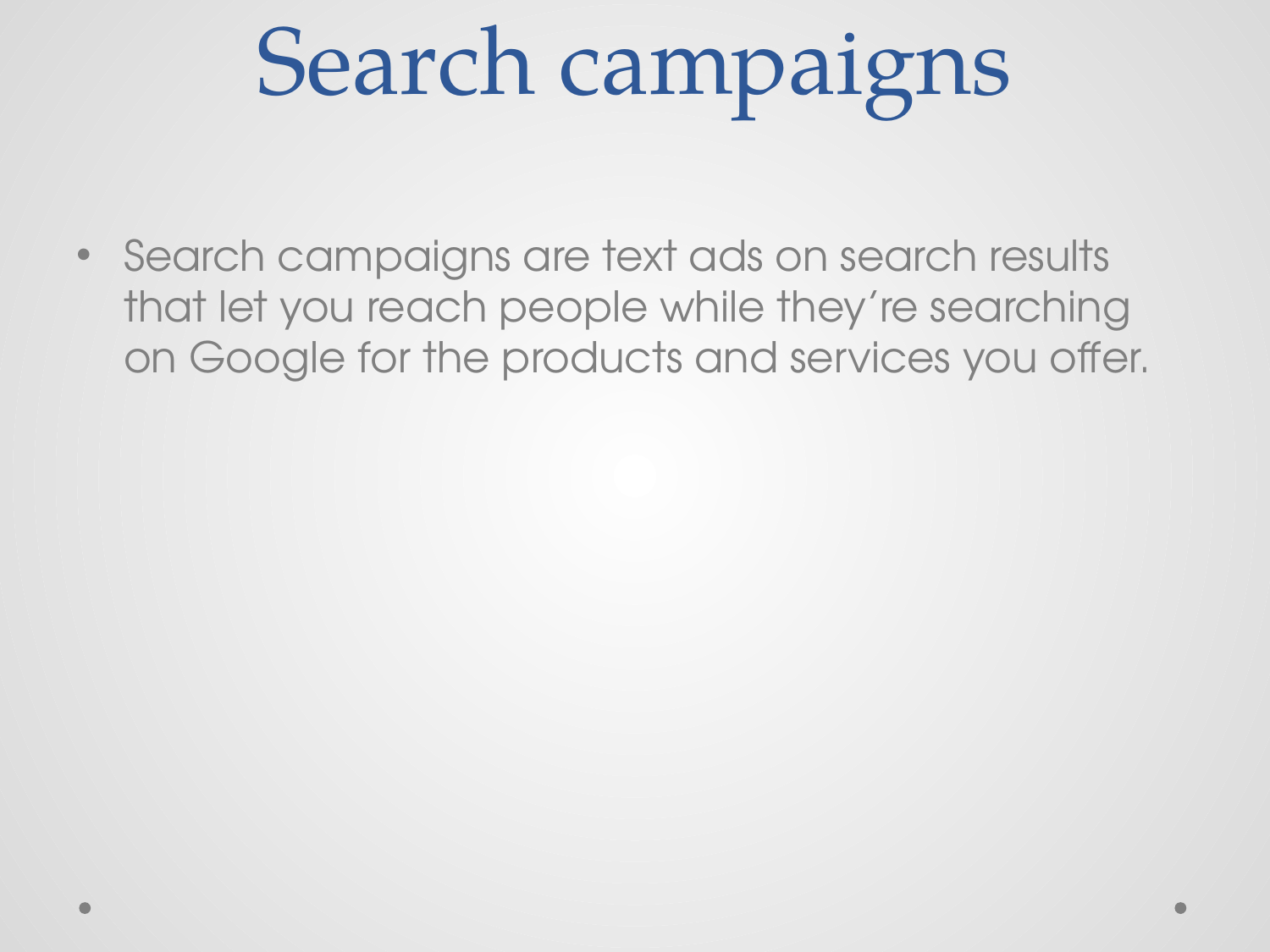

# Search campaigns
Search campaigns are text ads on search results that let you reach people while they’re searching on Google for the products and services you offer.